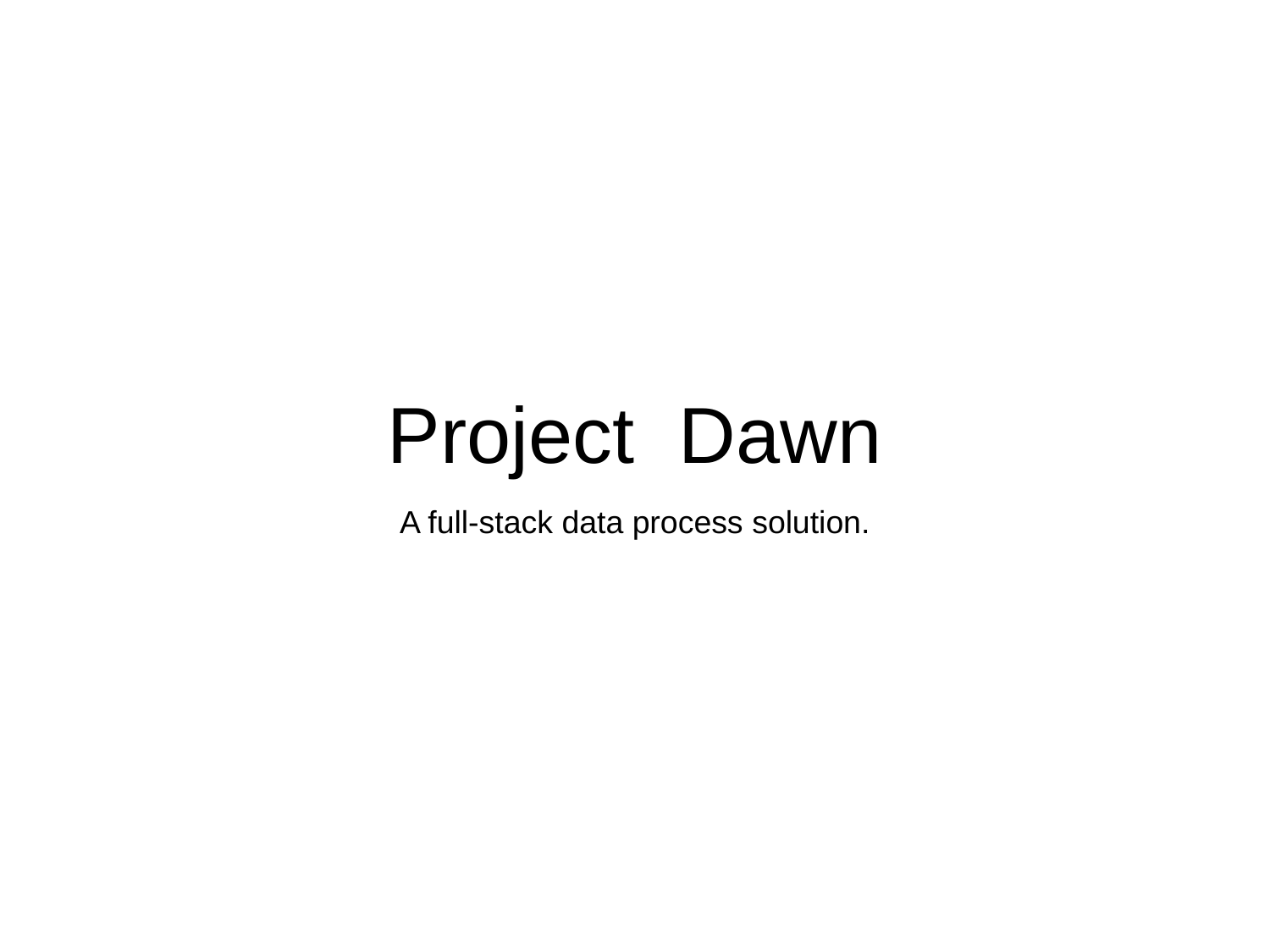

# Project  Dawn
A full-stack data process solution.